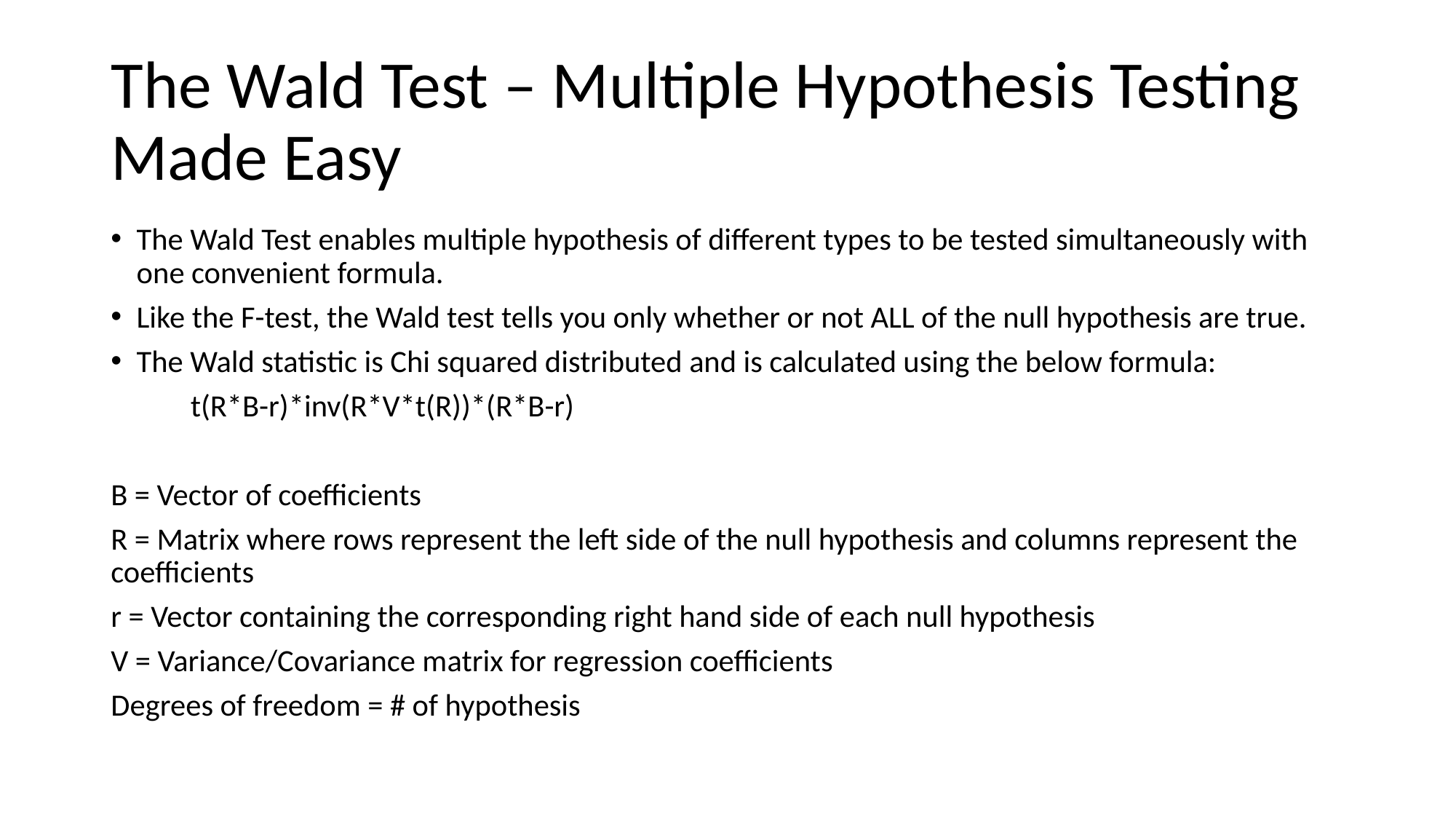

# The Wald Test – Multiple Hypothesis Testing Made Easy
The Wald Test enables multiple hypothesis of different types to be tested simultaneously with one convenient formula.
Like the F-test, the Wald test tells you only whether or not ALL of the null hypothesis are true.
The Wald statistic is Chi squared distributed and is calculated using the below formula:
	t(R*B-r)*inv(R*V*t(R))*(R*B-r)

B = Vector of coefficients
R = Matrix where rows represent the left side of the null hypothesis and columns represent the coefficients
r = Vector containing the corresponding right hand side of each null hypothesis
V = Variance/Covariance matrix for regression coefficients
Degrees of freedom = # of hypothesis